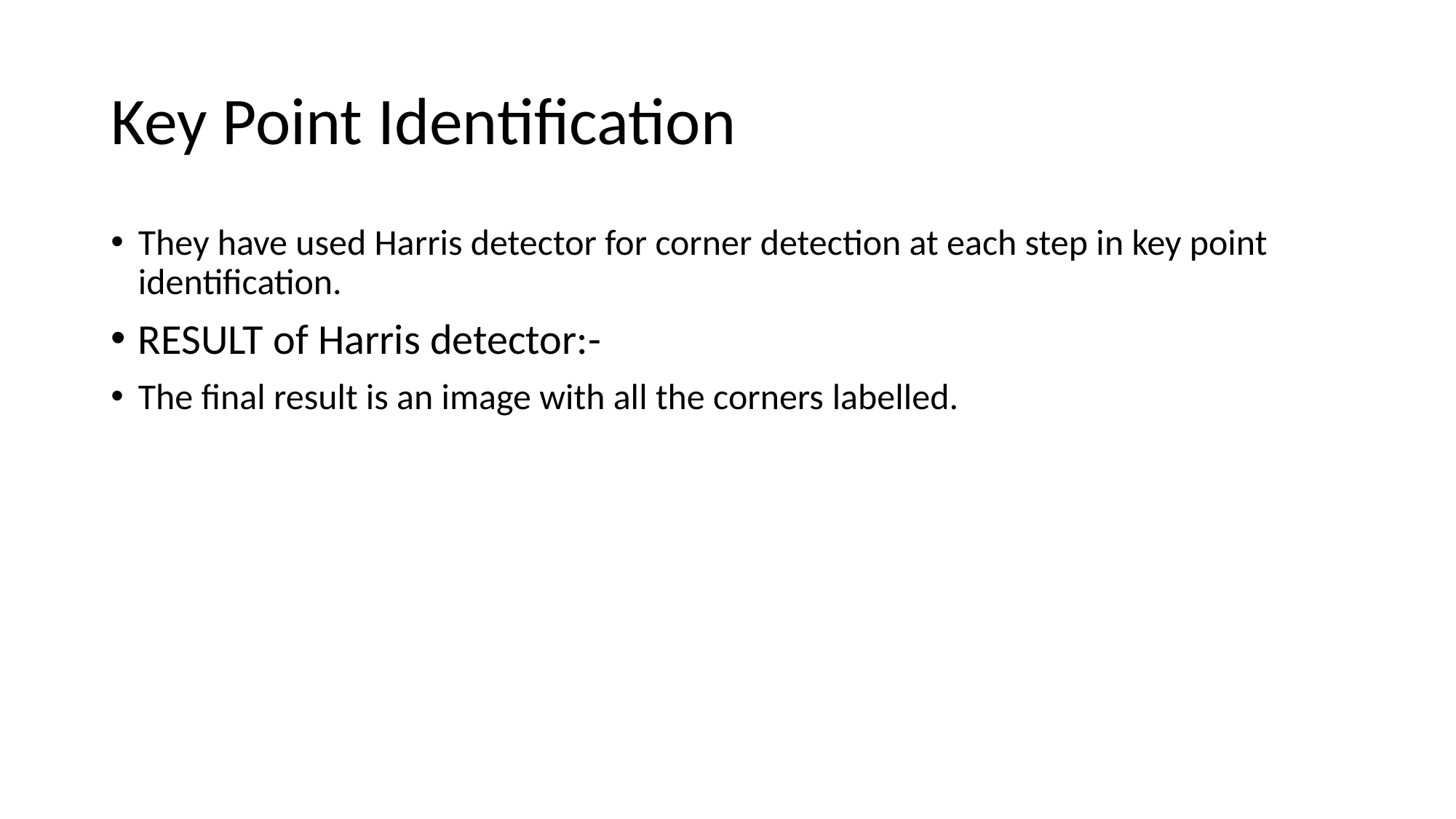

# Key Point Identification
They have used Harris detector for corner detection at each step in key point identification.
RESULT of Harris detector:-
The final result is an image with all the corners labelled.